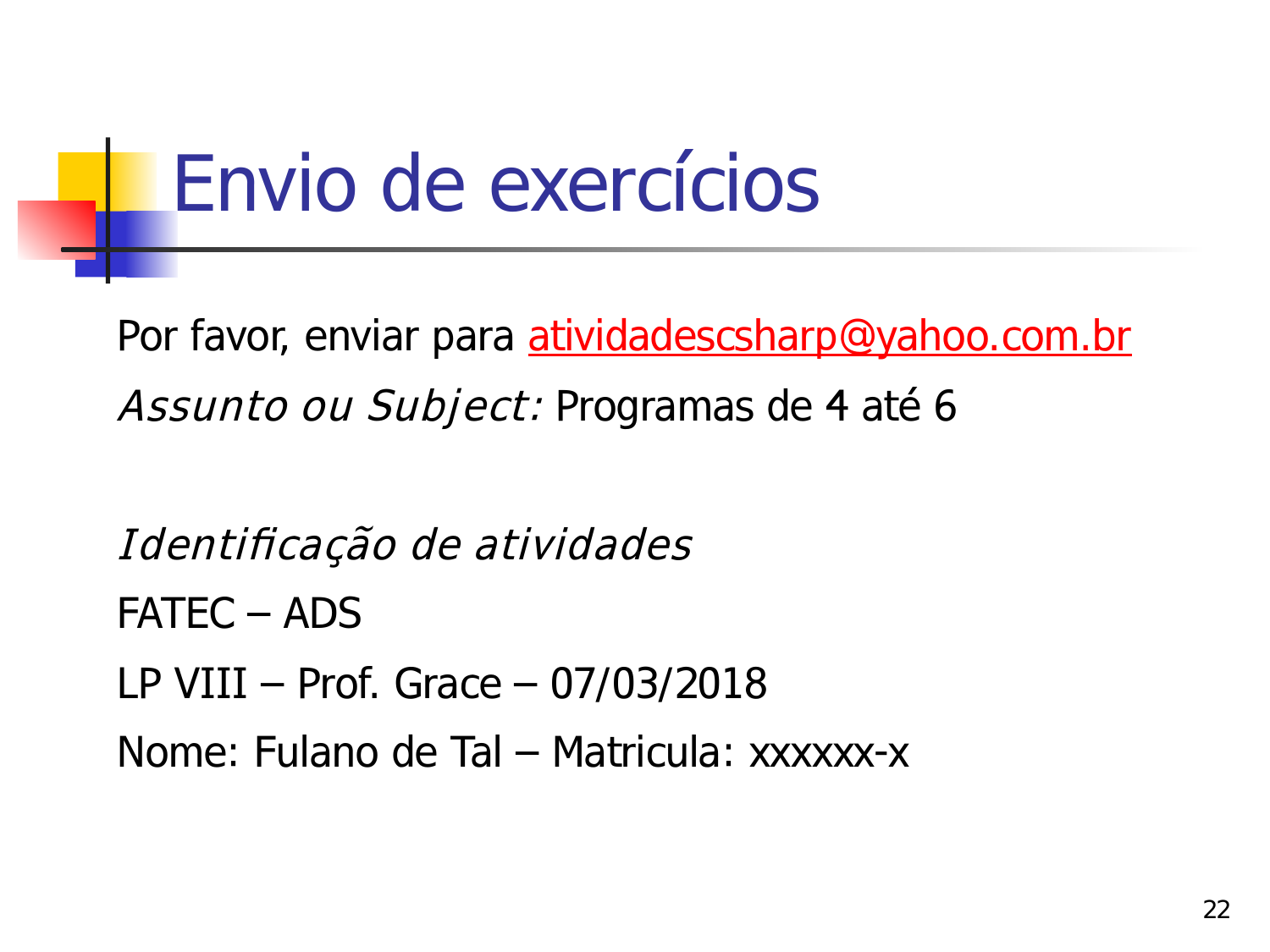

# Envio de exercícios
Por favor, enviar para atividadescsharp@yahoo.com.br
Assunto ou Subject: Programas de 4 até 6

Identificação de atividades
FATEC – ADS
LP VIII – Prof. Grace – 07/03/2018
Nome: Fulano de Tal – Matricula: xxxxxx-x
22